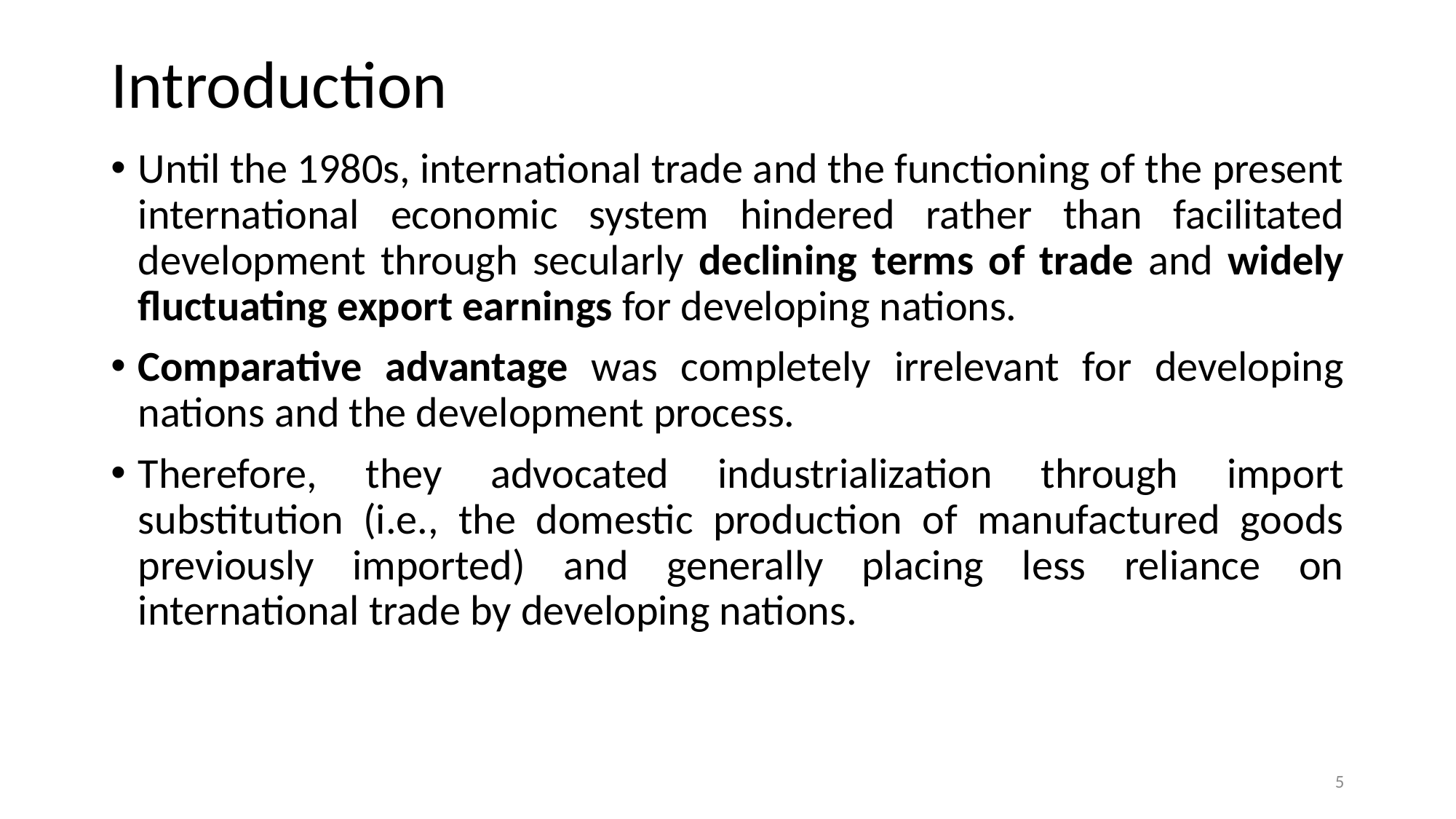

# Introduction
Until the 1980s, international trade and the functioning of the present international economic system hindered rather than facilitated development through secularly declining terms of trade and widely fluctuating export earnings for developing nations.
Comparative advantage was completely irrelevant for developing nations and the development process.
Therefore, they advocated industrialization through import substitution (i.e., the domestic production of manufactured goods previously imported) and generally placing less reliance on international trade by developing nations.

5